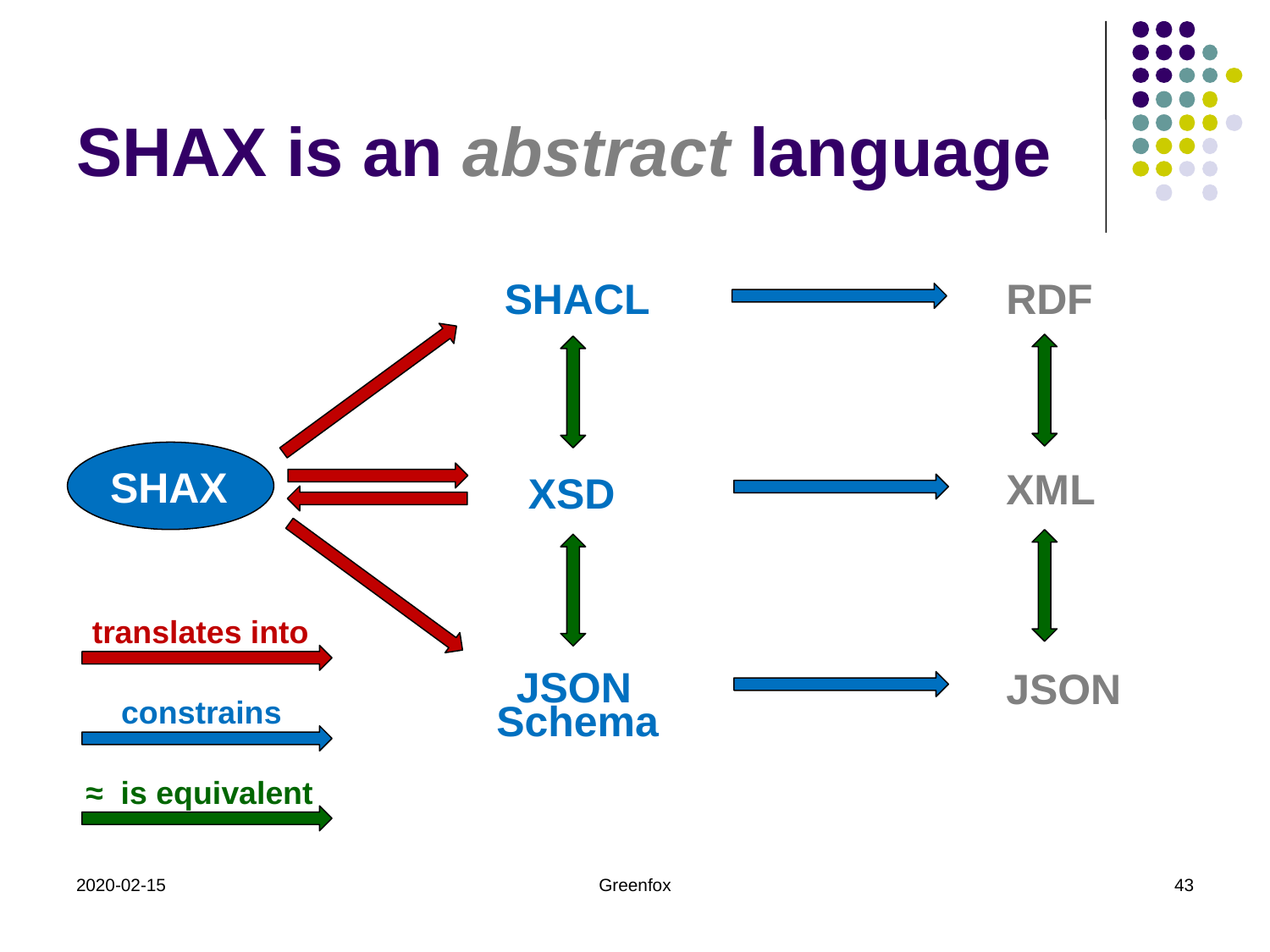

# SHAX is an abstract language

SHACL
RDF

SHAX
XML
  XSD

 translates into

 JSON
JSON

    constrains
  Schema

≈  is equivalent

2020-02-15
Greenfox
43